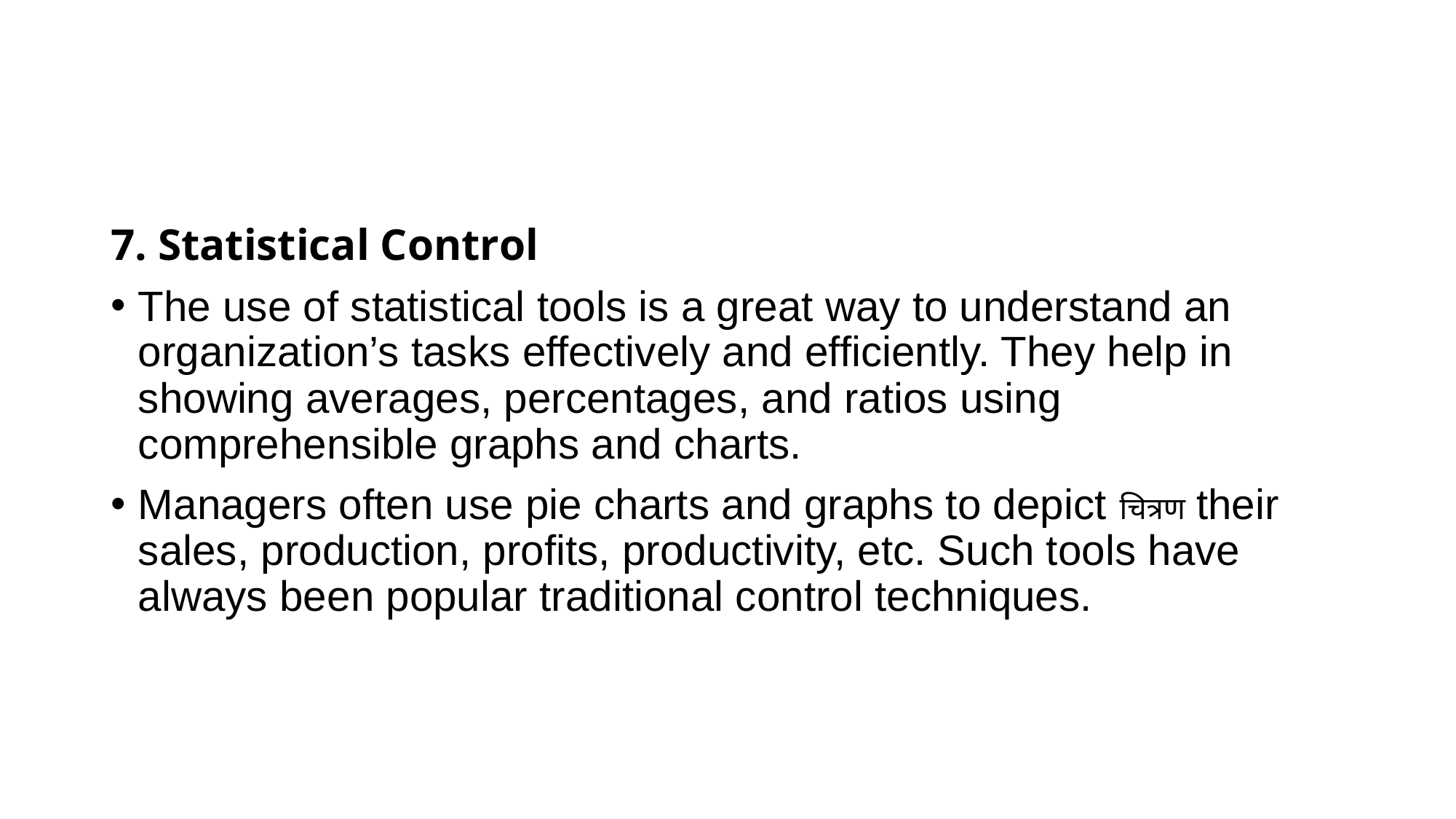

#
7. Statistical Control
The use of statistical tools is a great way to understand an organization’s tasks effectively and efficiently. They help in showing averages, percentages, and ratios using comprehensible graphs and charts.
Managers often use pie charts and graphs to depict चित्रण their sales, production, profits, productivity, etc. Such tools have always been popular traditional control techniques.